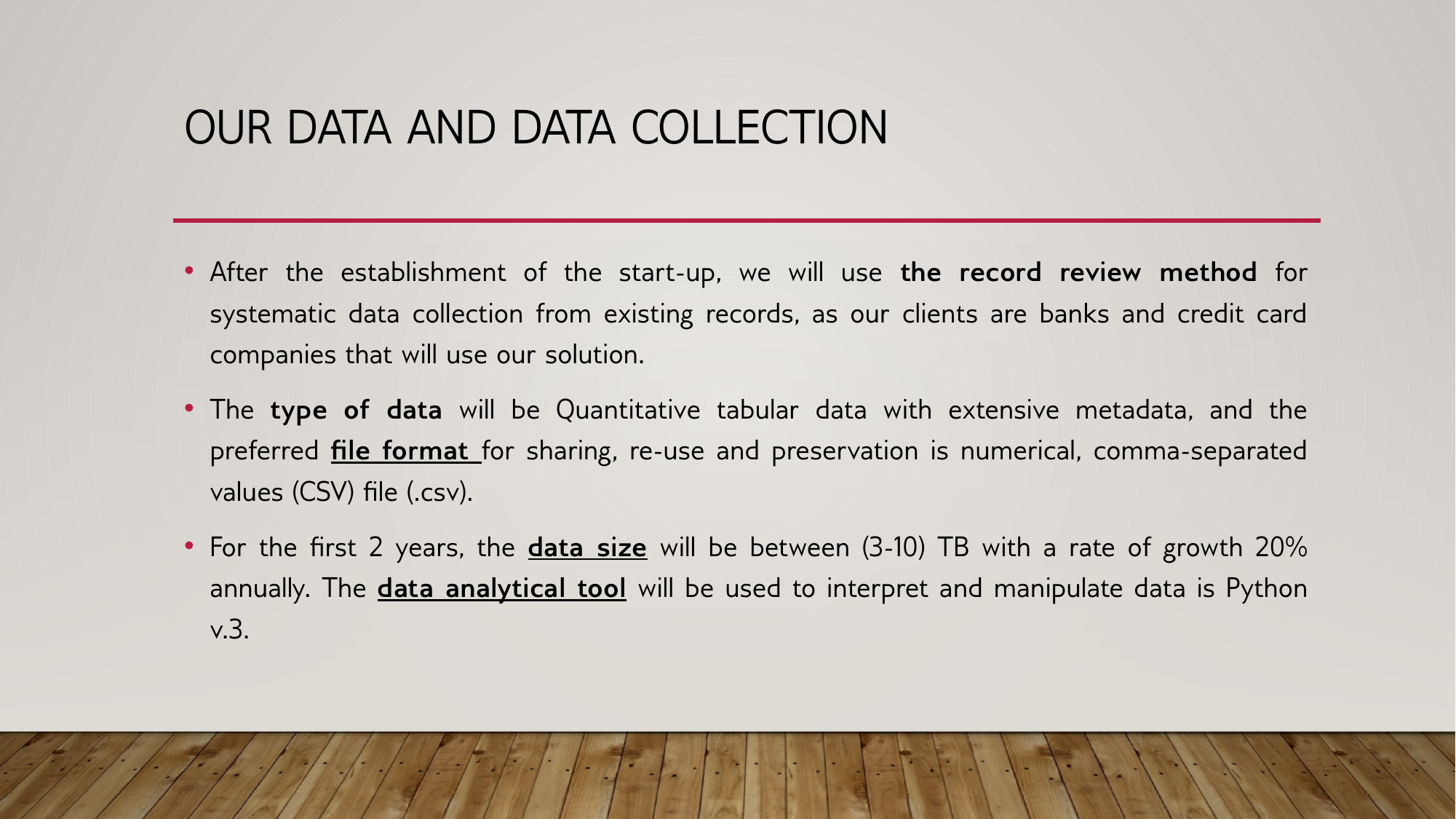

# Our Data and Data Collection
After the establishment of the start-up, we will use the record review method for systematic data collection from existing records, as our clients are banks and credit card companies that will use our solution.
The type of data will be Quantitative tabular data with extensive metadata, and the preferred file format for sharing, re-use and preservation is numerical, comma-separated values (CSV) file (.csv).
For the first 2 years, the data size will be between (3-10) TB with a rate of growth 20% annually. The data analytical tool will be used to interpret and manipulate data is Python v.3.